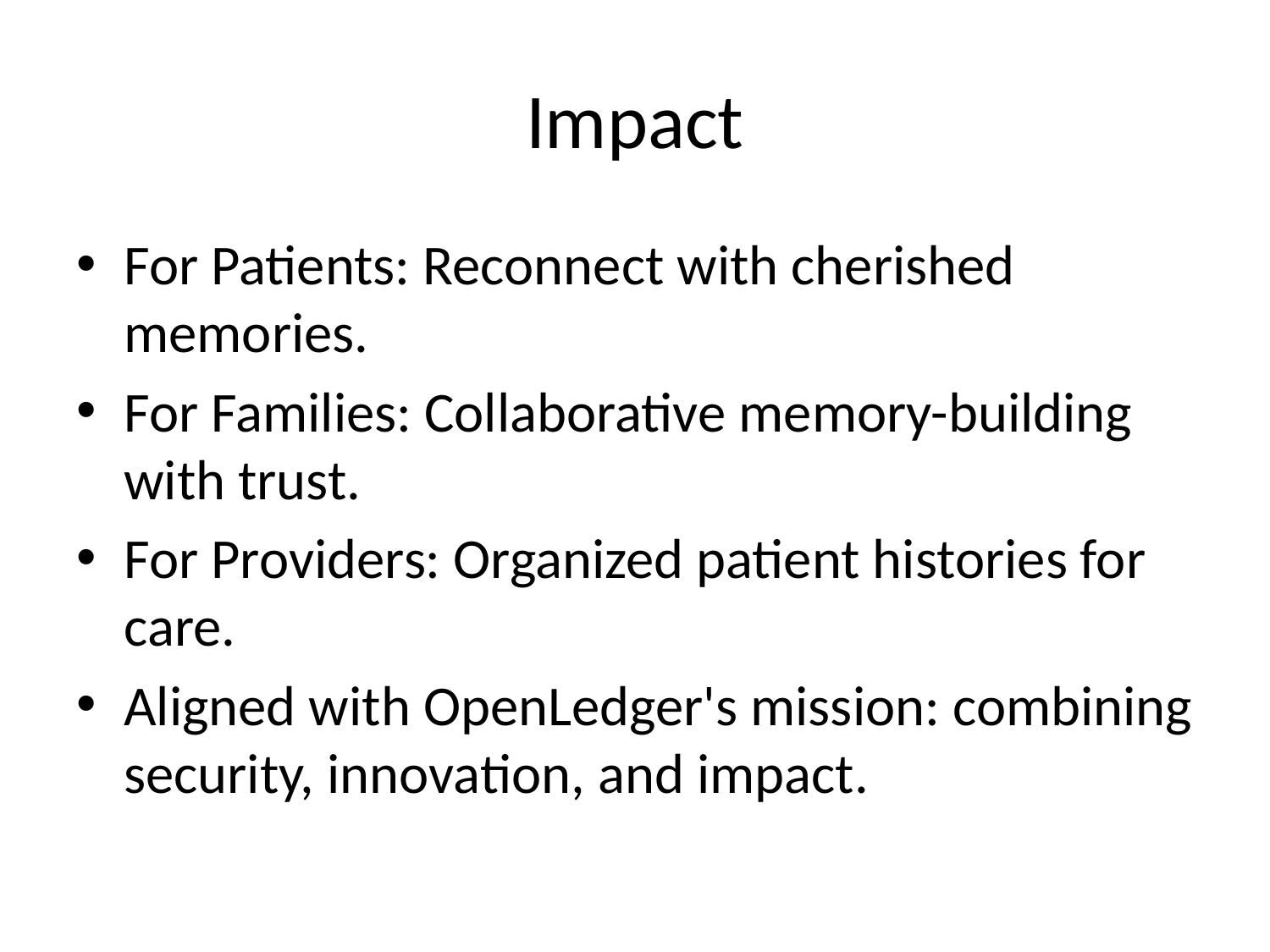

# Impact
For Patients: Reconnect with cherished memories.
For Families: Collaborative memory-building with trust.
For Providers: Organized patient histories for care.
Aligned with OpenLedger's mission: combining security, innovation, and impact.